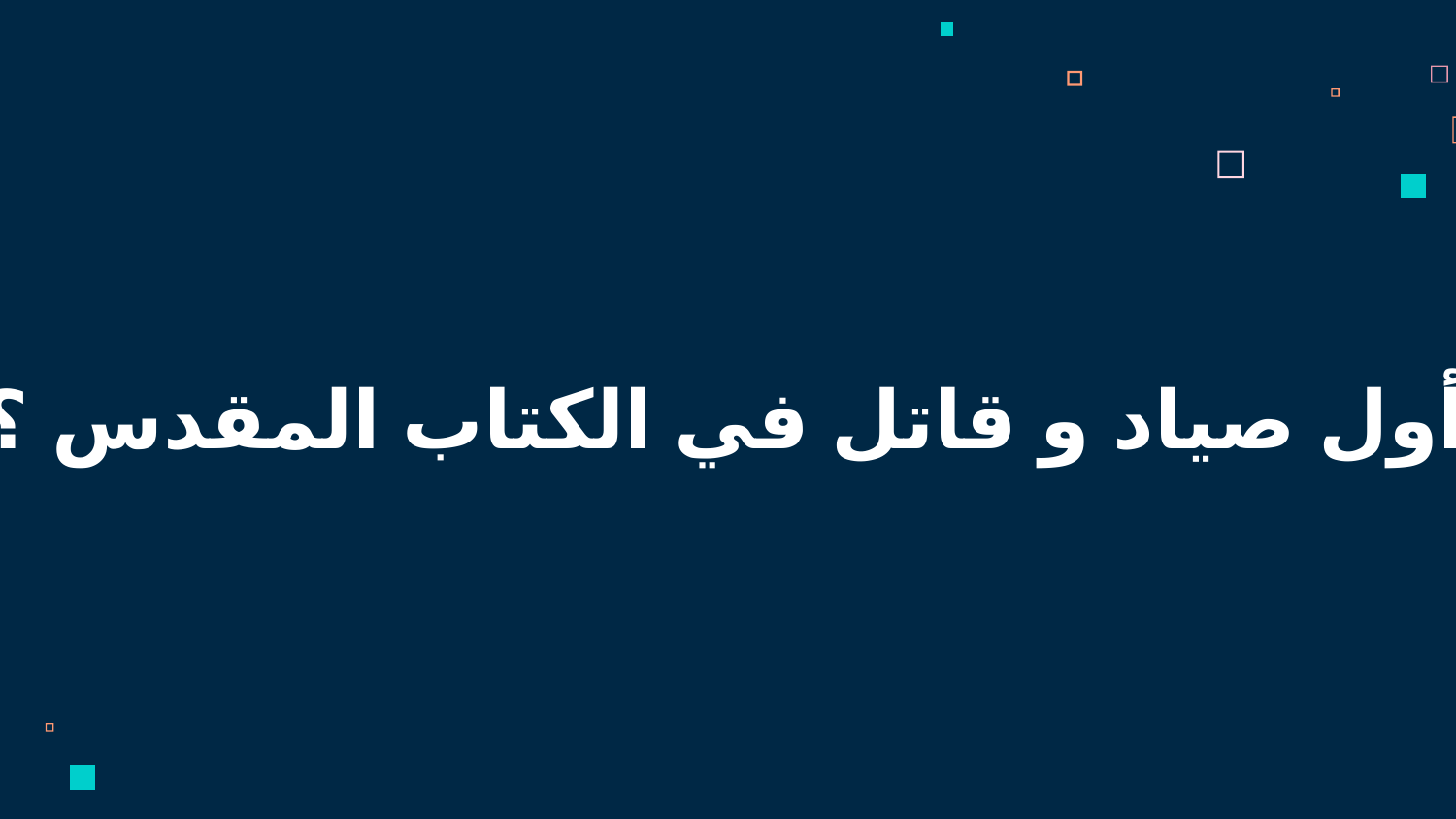

أول صياد و قاتل في الكتاب المقدس ؟